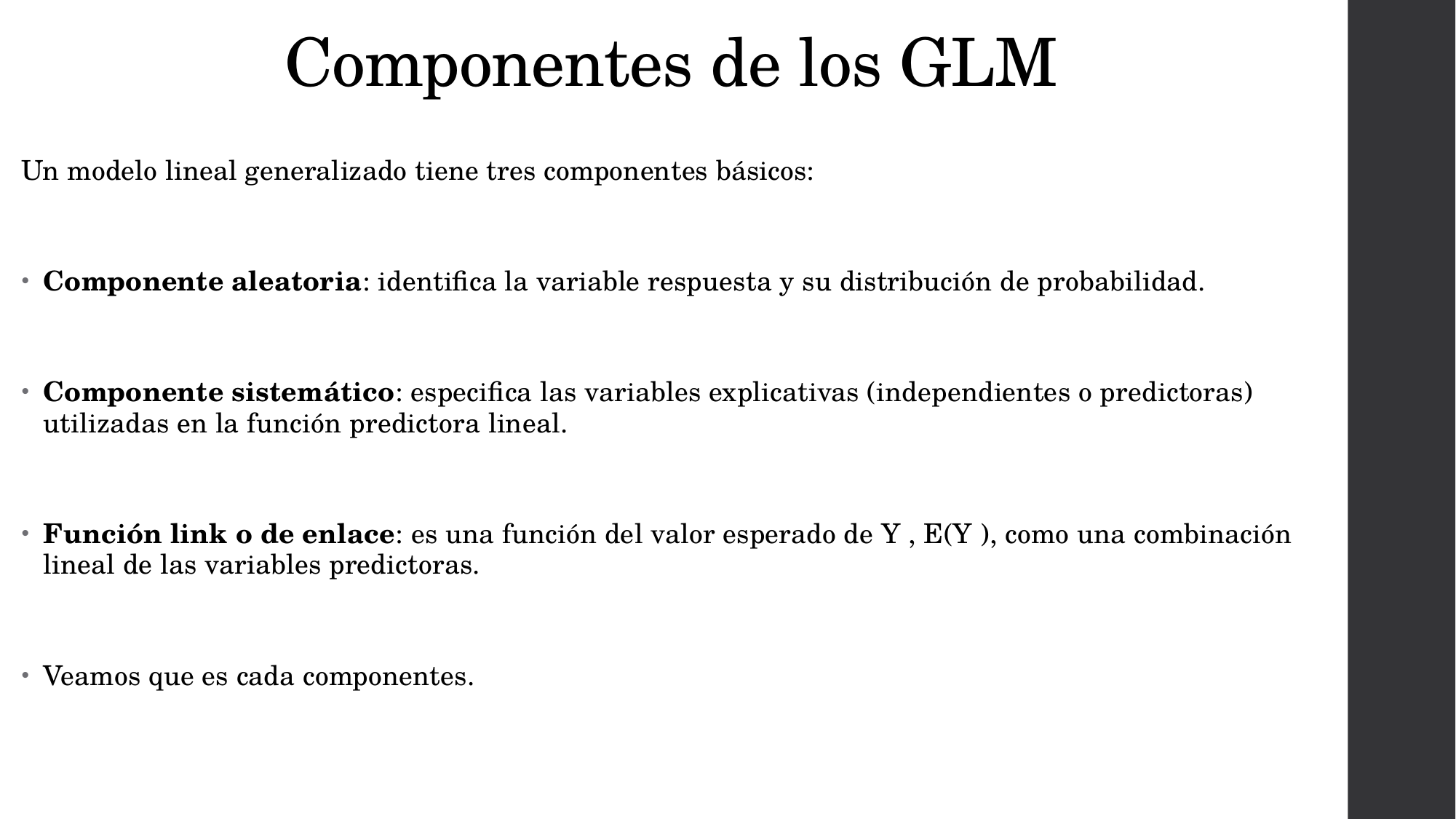

# Componentes de los GLM
Un modelo lineal generalizado tiene tres componentes básicos:

Componente aleatoria: identifica la variable respuesta y su distribución de probabilidad.

Componente sistemático: especifica las variables explicativas (independientes o predictoras) utilizadas en la función predictora lineal.

Función link o de enlace: es una función del valor esperado de Y , E(Y ), como una combinación lineal de las variables predictoras.

Veamos que es cada componentes.